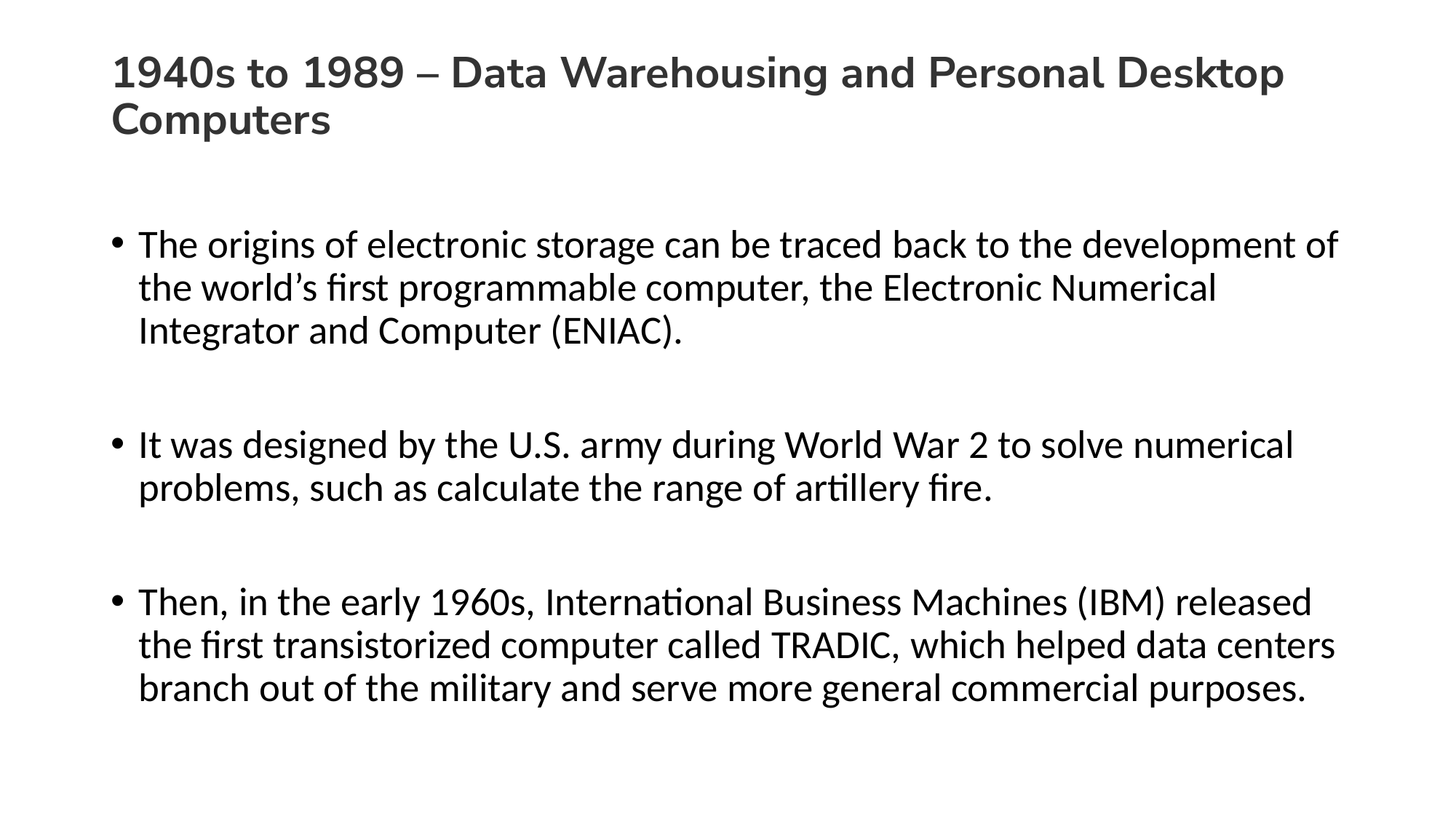

# 1940s to 1989 – Data Warehousing and Personal Desktop Computers
The origins of electronic storage can be traced back to the development of the world’s first programmable computer, the Electronic Numerical Integrator and Computer (ENIAC).

It was designed by the U.S. army during World War 2 to solve numerical problems, such as calculate the range of artillery fire.

Then, in the early 1960s, International Business Machines (IBM) released the first transistorized computer called TRADIC, which helped data centers branch out of the military and serve more general commercial purposes.